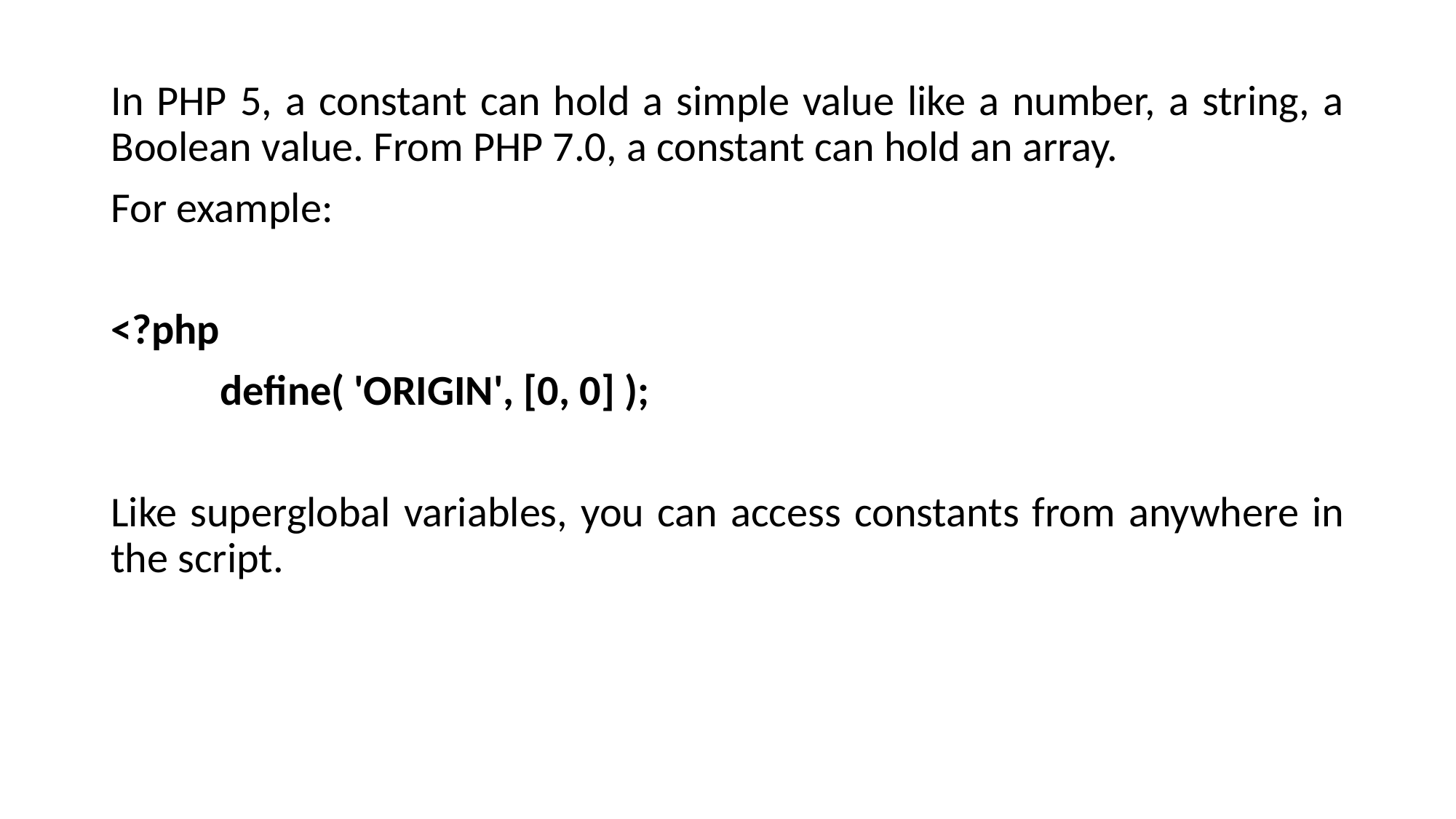

In PHP 5, a constant can hold a simple value like a number, a string, a Boolean value. From PHP 7.0, a constant can hold an array.
For example:

<?php
	define( 'ORIGIN', [0, 0] );

Like superglobal variables, you can access constants from anywhere in the script.